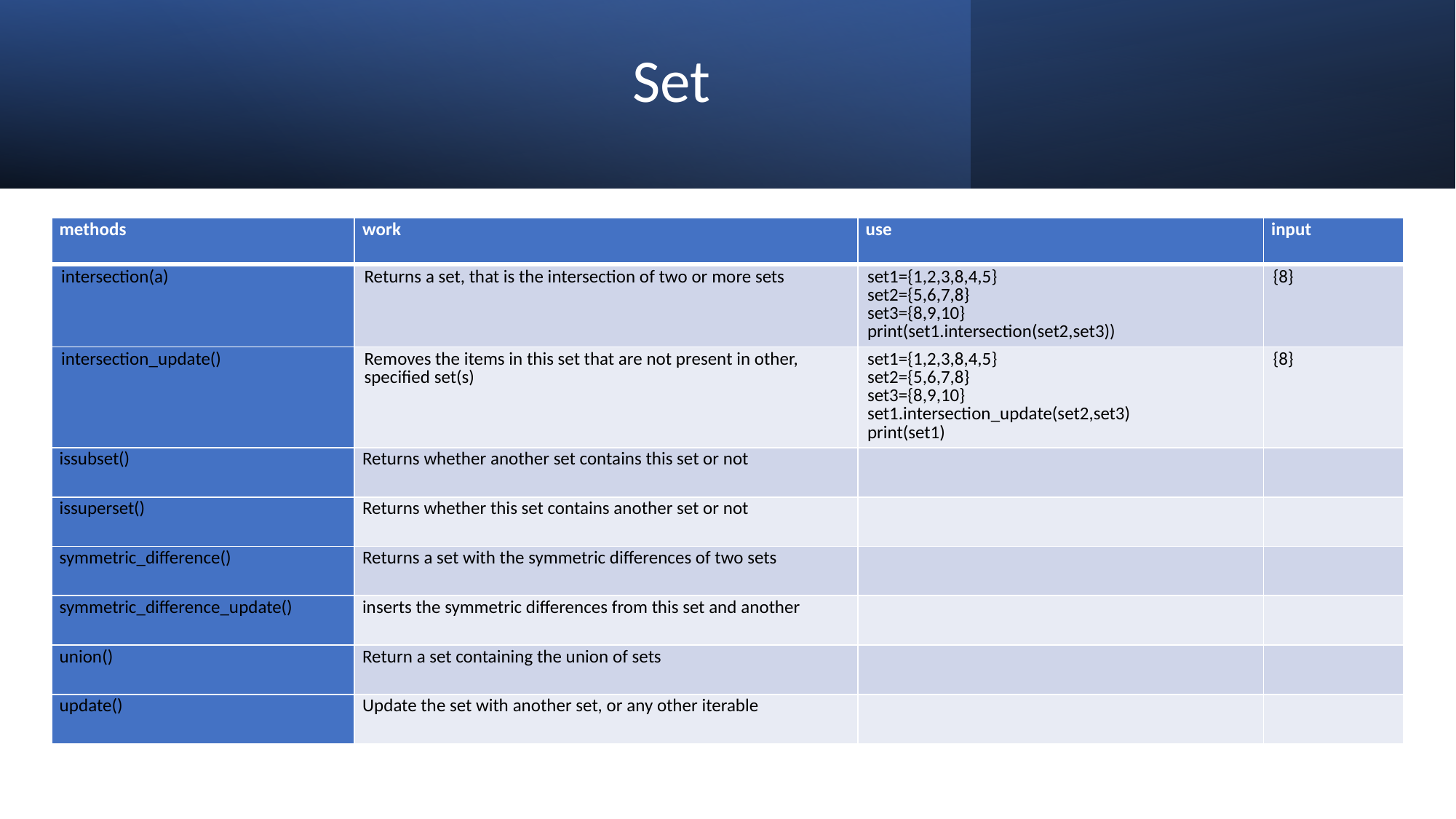

# Set
| methods | work | use | input |
| --- | --- | --- | --- |
| intersection(a) | Returns a set, that is the intersection of two or more sets | set1={1,2,3,8,4,5} set2={5,6,7,8} set3={8,9,10} print(set1.intersection(set2,set3)) | {8} |
| intersection\_update() | Removes the items in this set that are not present in other, specified set(s) | set1={1,2,3,8,4,5} set2={5,6,7,8} set3={8,9,10} set1.intersection\_update(set2,set3) print(set1) | {8} |
| issubset() | Returns whether another set contains this set or not |  |  |
| issuperset() | Returns whether this set contains another set or not |  |  |
| symmetric\_difference() | Returns a set with the symmetric differences of two sets |  |  |
| symmetric\_difference\_update() | inserts the symmetric differences from this set and another |  |  |
| union() | Return a set containing the union of sets |  |  |
| update() | Update the set with another set, or any other iterable |  |  |